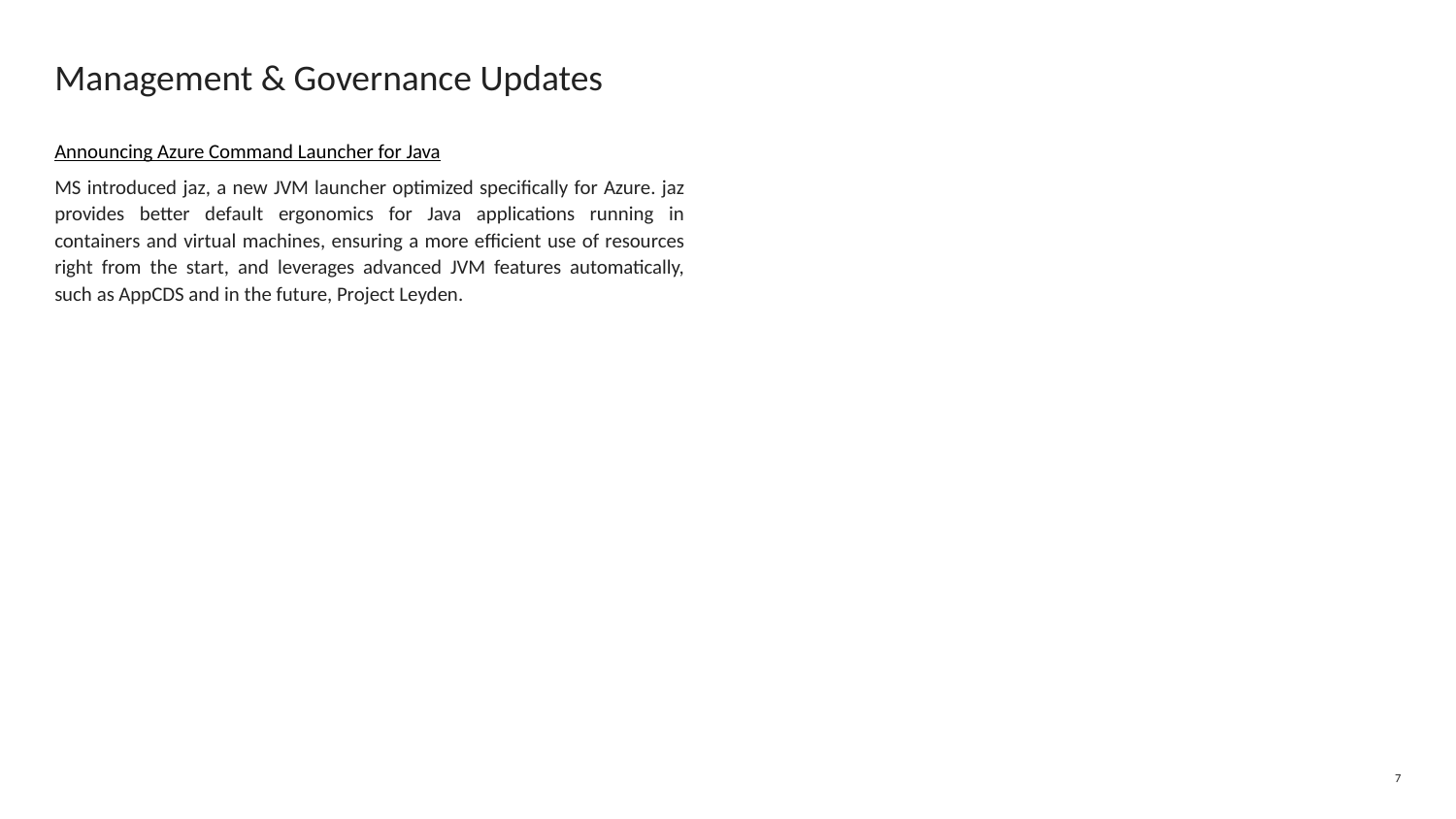

# Management & Governance Updates

Announcing Azure Command Launcher for Java
MS introduced jaz, a new JVM launcher optimized specifically for Azure. jaz provides better default ergonomics for Java applications running in containers and virtual machines, ensuring a more efficient use of resources right from the start, and leverages advanced JVM features automatically, such as AppCDS and in the future, Project Leyden.